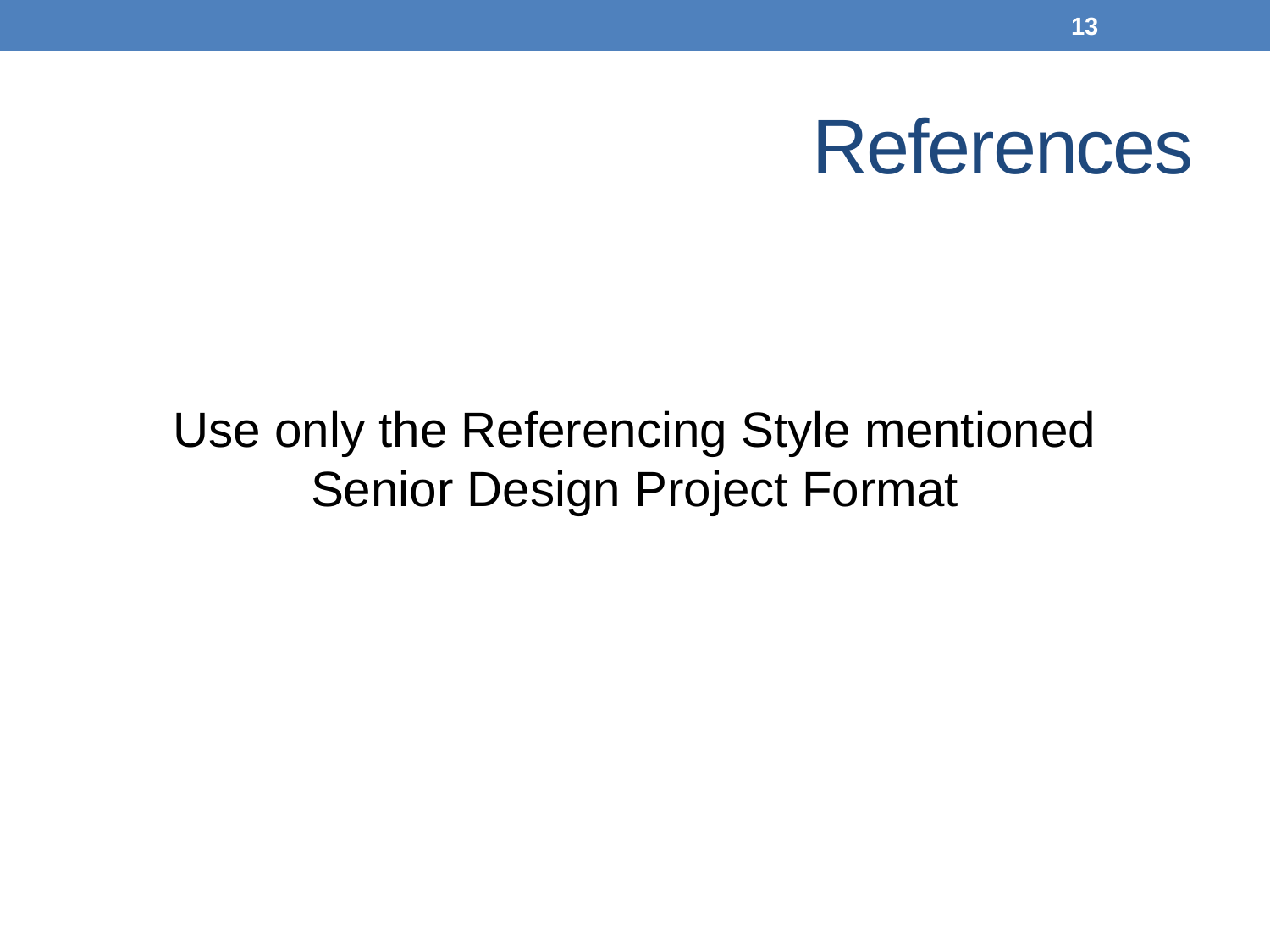

13
# References
Use only the Referencing Style mentioned Senior Design Project Format